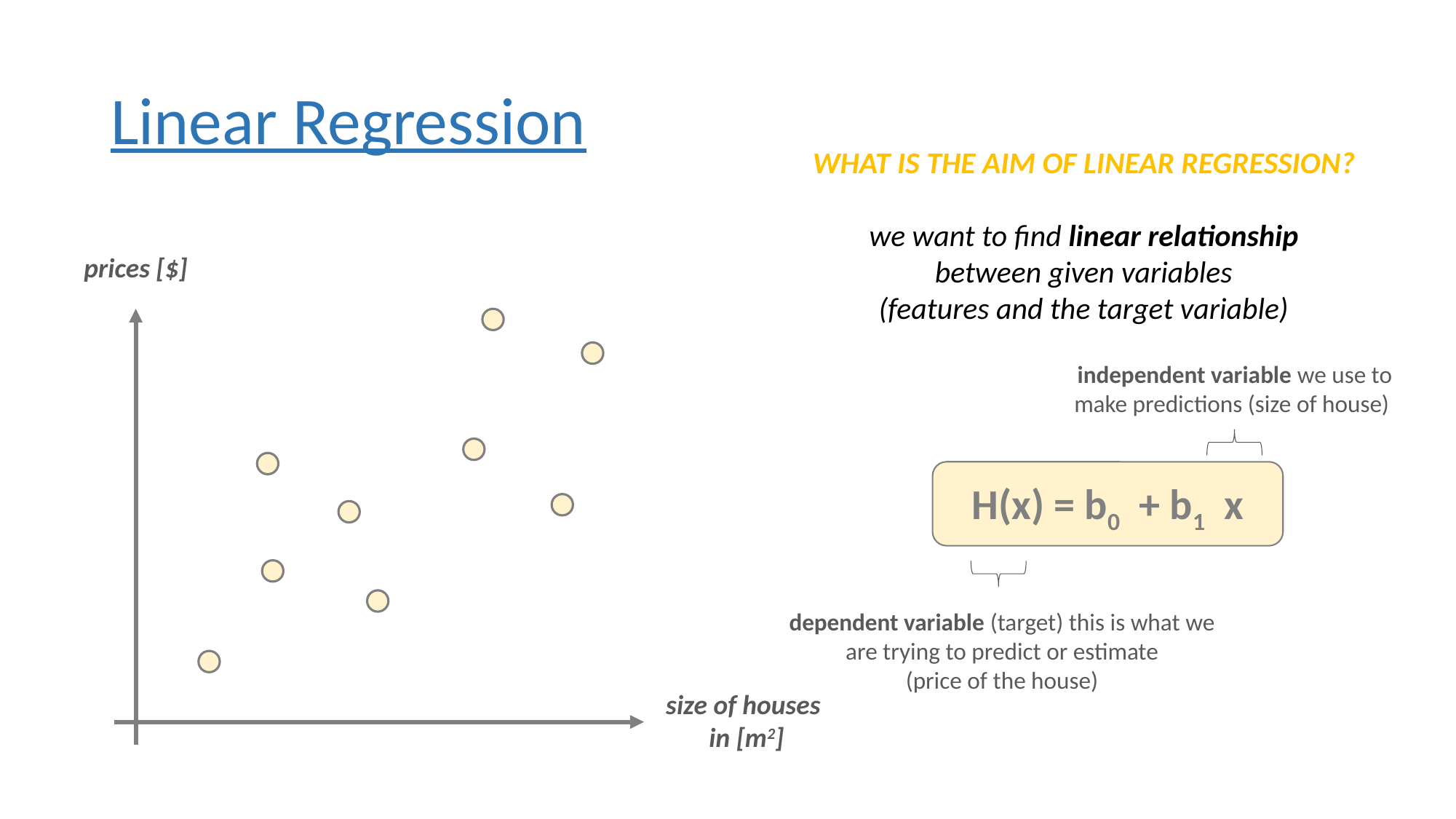

# Linear Regression
WHAT IS THE AIM OF LINEAR REGRESSION?

we want to find linear relationship
between given variables
(features and the target variable)

prices [$]

independent variable we use to
make predictions (size of house)

H(x) = b0  + b1  x

dependent variable (target) this is what we
are trying to predict or estimate
(price of the house)

size of houses
in [m2]